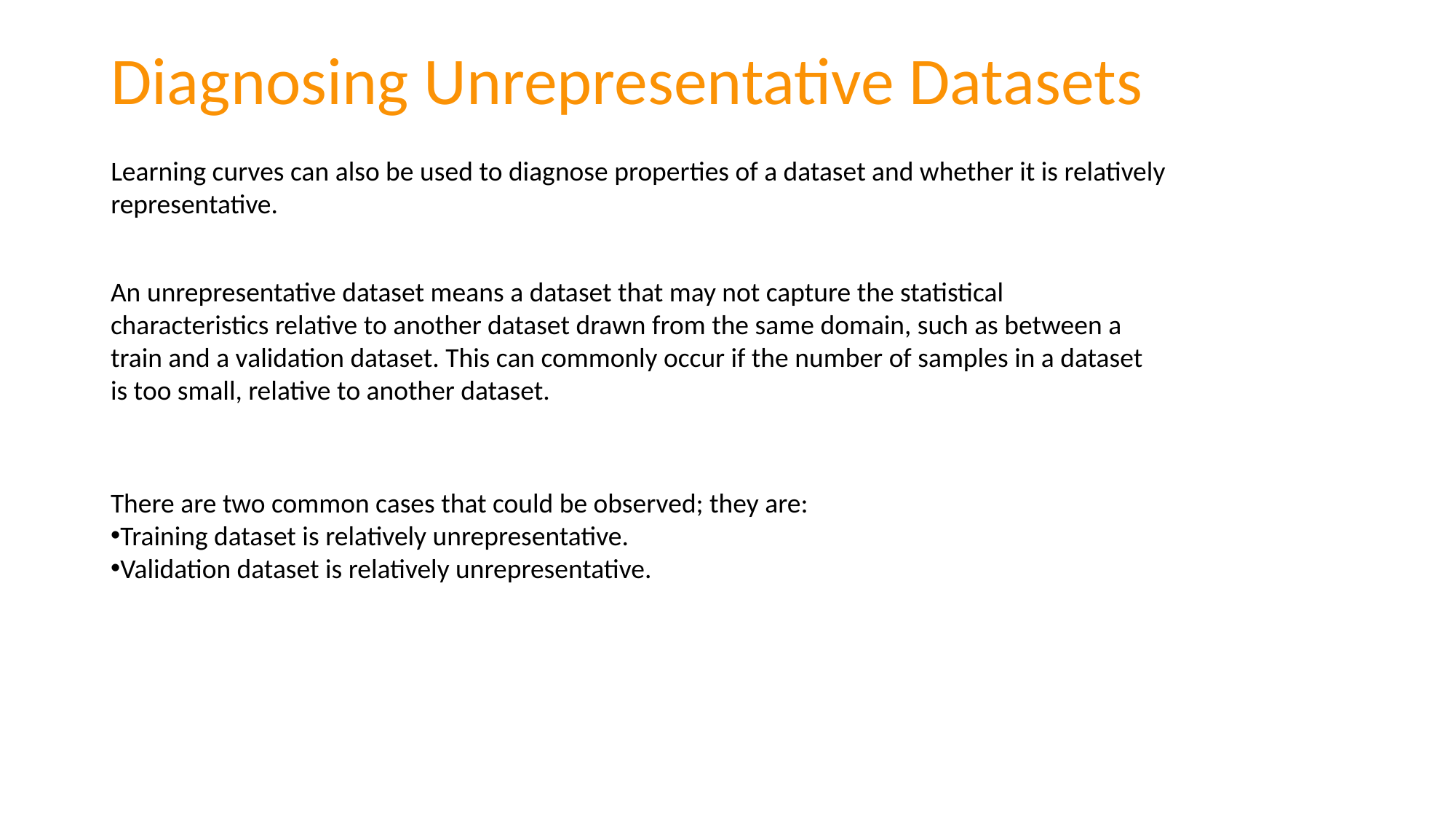

# Diagnosing Unrepresentative Datasets
Learning curves can also be used to diagnose properties of a dataset and whether it is relatively representative.
An unrepresentative dataset means a dataset that may not capture the statistical characteristics relative to another dataset drawn from the same domain, such as between a train and a validation dataset. This can commonly occur if the number of samples in a dataset is too small, relative to another dataset.
There are two common cases that could be observed; they are:
Training dataset is relatively unrepresentative.
Validation dataset is relatively unrepresentative.